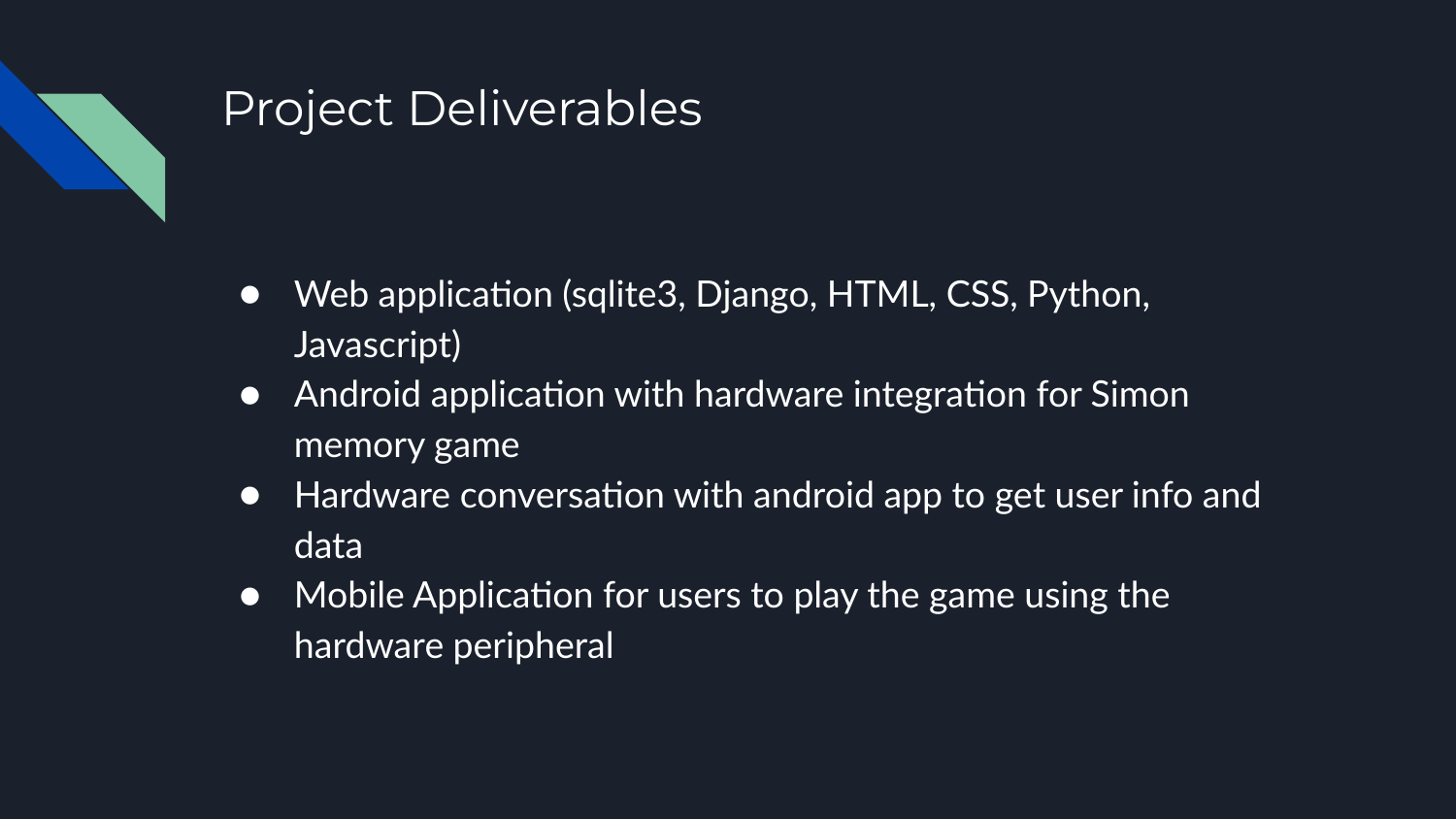

# Project Deliverables
Web application (sqlite3, Django, HTML, CSS, Python, Javascript)
Android application with hardware integration for Simon  memory game
Hardware conversation with android app to get user info and data
Mobile Application for users to play the game using the hardware peripheral